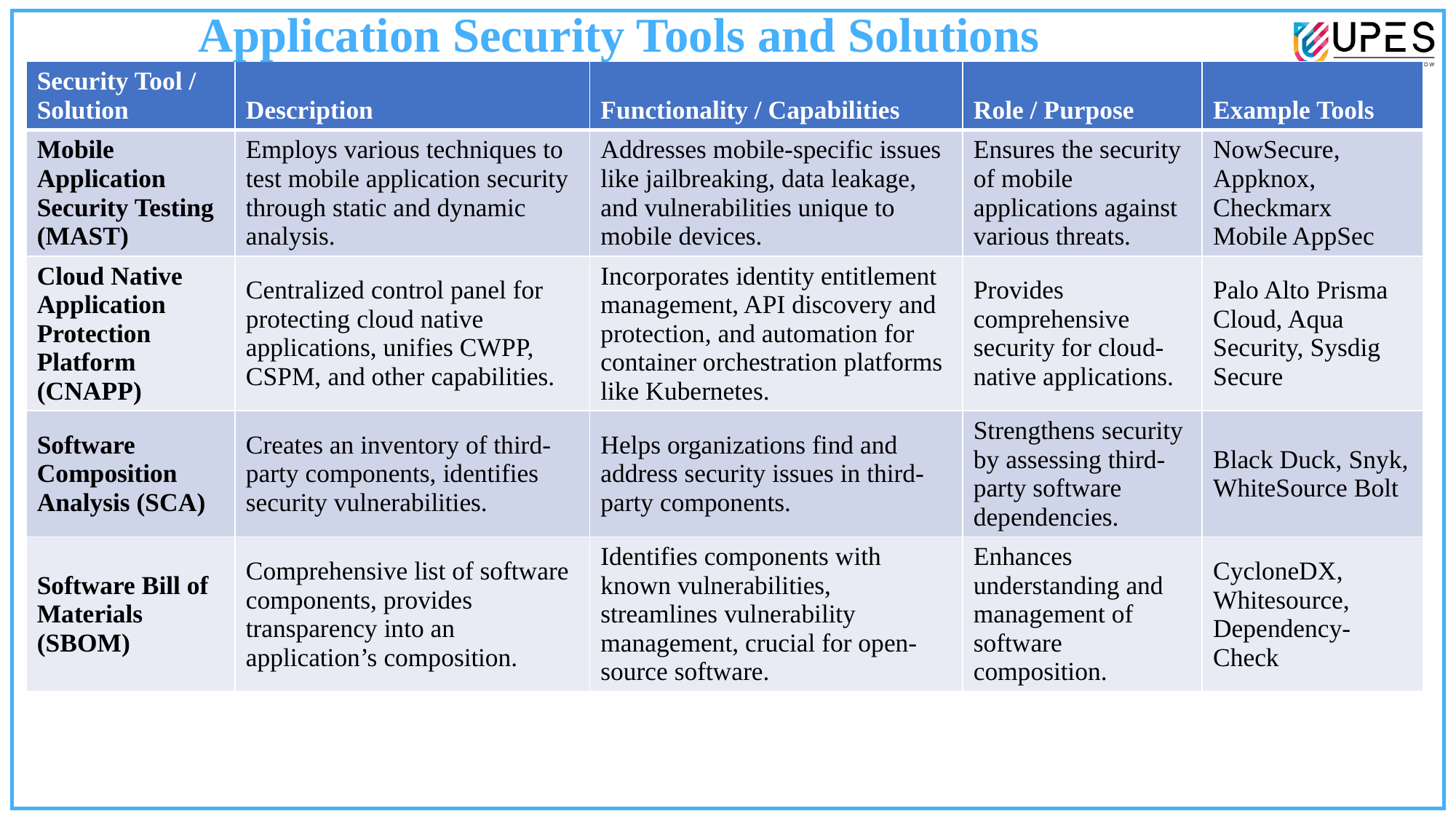

Application Security Tools and Solutions
| Security Tool / Solution | Description | Functionality / Capabilities | Role / Purpose | Example Tools |
| --- | --- | --- | --- | --- |
| Mobile Application Security Testing (MAST) | Employs various techniques to test mobile application security through static and dynamic analysis. | Addresses mobile-specific issues like jailbreaking, data leakage, and vulnerabilities unique to mobile devices. | Ensures the security of mobile applications against various threats. | NowSecure, Appknox, Checkmarx Mobile AppSec |
| Cloud Native Application Protection Platform (CNAPP) | Centralized control panel for protecting cloud native applications, unifies CWPP, CSPM, and other capabilities. | Incorporates identity entitlement management, API discovery and protection, and automation for container orchestration platforms like Kubernetes. | Provides comprehensive security for cloud-native applications. | Palo Alto Prisma Cloud, Aqua Security, Sysdig Secure |
| Software Composition Analysis (SCA) | Creates an inventory of third-party components, identifies security vulnerabilities. | Helps organizations find and address security issues in third-party components. | Strengthens security by assessing third-party software dependencies. | Black Duck, Snyk, WhiteSource Bolt |
| Software Bill of Materials (SBOM) | Comprehensive list of software components, provides transparency into an application’s composition. | Identifies components with known vulnerabilities, streamlines vulnerability management, crucial for open-source software. | Enhances understanding and management of software composition. | CycloneDX, Whitesource, Dependency-Check |